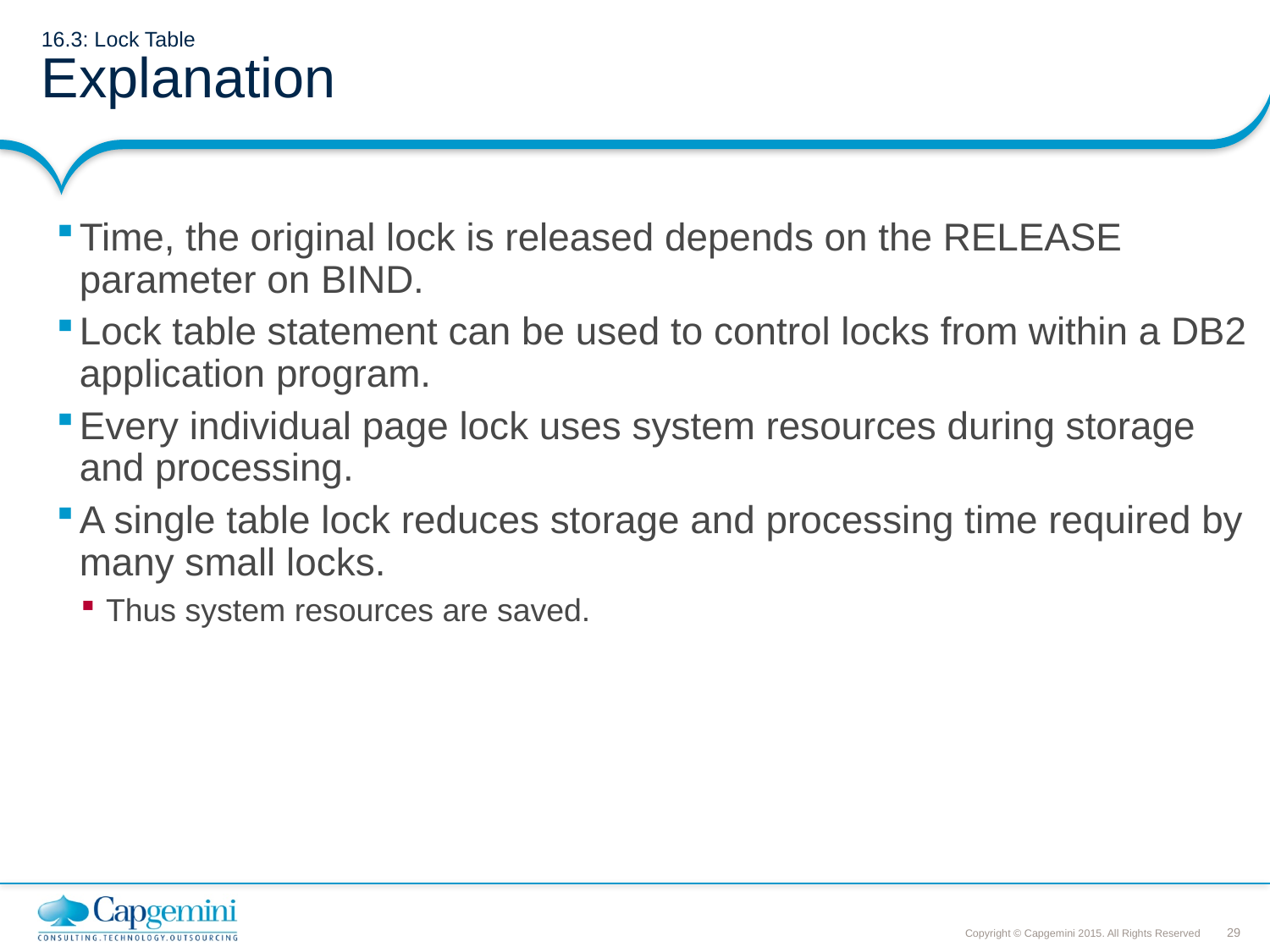

# 16.3: Lock Table Explanation
Time, the original lock is released depends on the RELEASE parameter on BIND.
Lock table statement can be used to control locks from within a DB2 application program.
Every individual page lock uses system resources during storage and processing.
A single table lock reduces storage and processing time required by many small locks.
Thus system resources are saved.